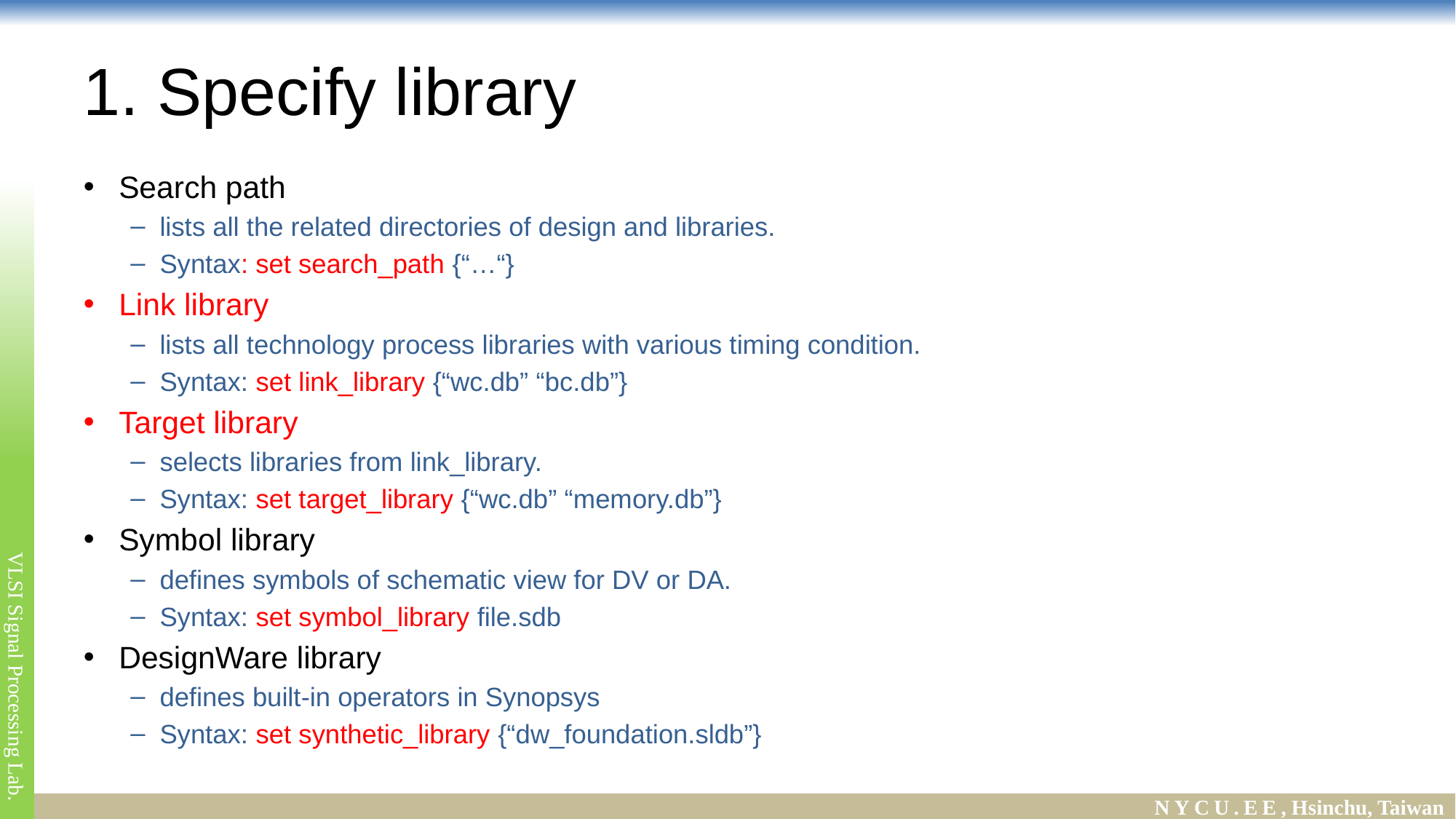

# 1. Specify library
Search path
lists all the related directories of design and libraries.
Syntax: set search_path {“…“}
Link library
lists all technology process libraries with various timing condition.
Syntax: set link_library {“wc.db” “bc.db”}
Target library
selects libraries from link_library.
Syntax: set target_library {“wc.db” “memory.db”}
Symbol library
defines symbols of schematic view for DV or DA.
Syntax: set symbol_library file.sdb
DesignWare library
defines built-in operators in Synopsys
Syntax: set synthetic_library {“dw_foundation.sldb”}